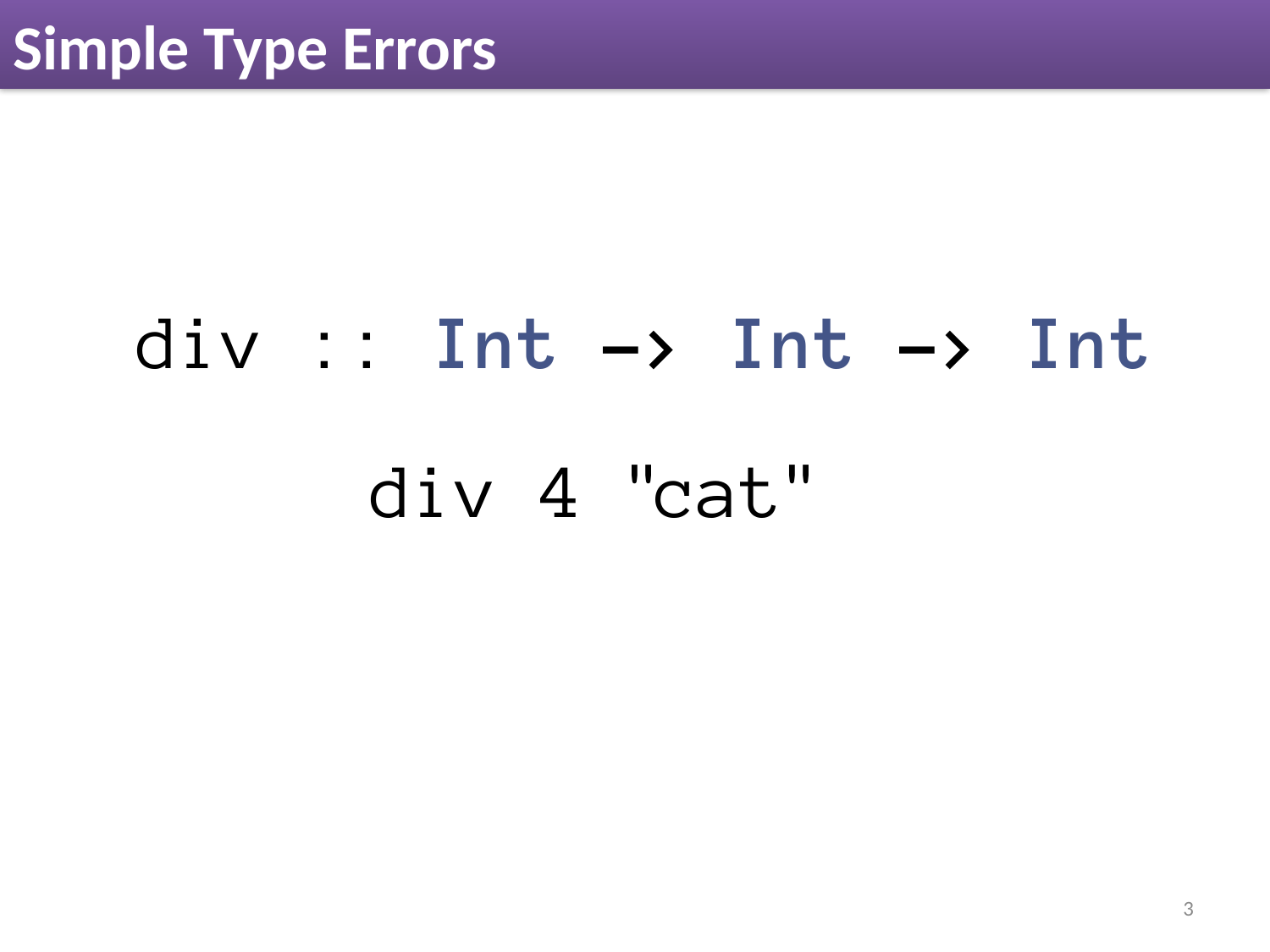

# Simple Type Errors
div :: Int -> Int -> Int
div 4 "cat"
3